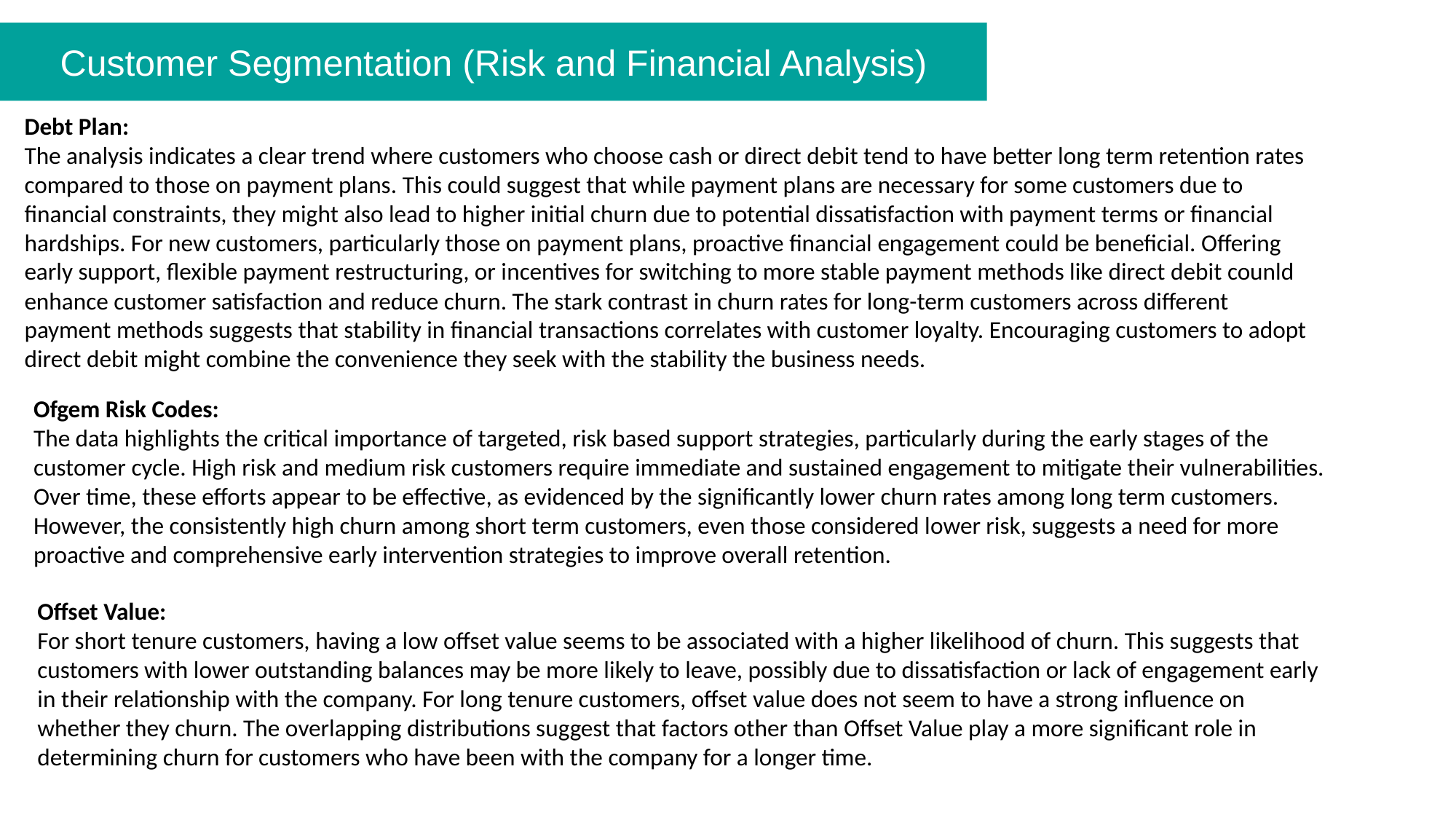

Customer Segmentation (Risk and Financial Analysis)
Debt Plan:
The analysis indicates a clear trend where customers who choose cash or direct debit tend to have better long term retention rates compared to those on payment plans. This could suggest that while payment plans are necessary for some customers due to financial constraints, they might also lead to higher initial churn due to potential dissatisfaction with payment terms or financial hardships. For new customers, particularly those on payment plans, proactive financial engagement could be beneficial. Offering early support, flexible payment restructuring, or incentives for switching to more stable payment methods like direct debit counld enhance customer satisfaction and reduce churn. The stark contrast in churn rates for long-term customers across different payment methods suggests that stability in financial transactions correlates with customer loyalty. Encouraging customers to adopt direct debit might combine the convenience they seek with the stability the business needs.
Ofgem Risk Codes:
The data highlights the critical importance of targeted, risk based support strategies, particularly during the early stages of the customer cycle. High risk and medium risk customers require immediate and sustained engagement to mitigate their vulnerabilities. Over time, these efforts appear to be effective, as evidenced by the significantly lower churn rates among long term customers. However, the consistently high churn among short term customers, even those considered lower risk, suggests a need for more proactive and comprehensive early intervention strategies to improve overall retention.
Offset Value:
For short tenure customers, having a low offset value seems to be associated with a higher likelihood of churn. This suggests that customers with lower outstanding balances may be more likely to leave, possibly due to dissatisfaction or lack of engagement early in their relationship with the company. For long tenure customers, offset value does not seem to have a strong influence on whether they churn. The overlapping distributions suggest that factors other than Offset Value play a more significant role in determining churn for customers who have been with the company for a longer time.